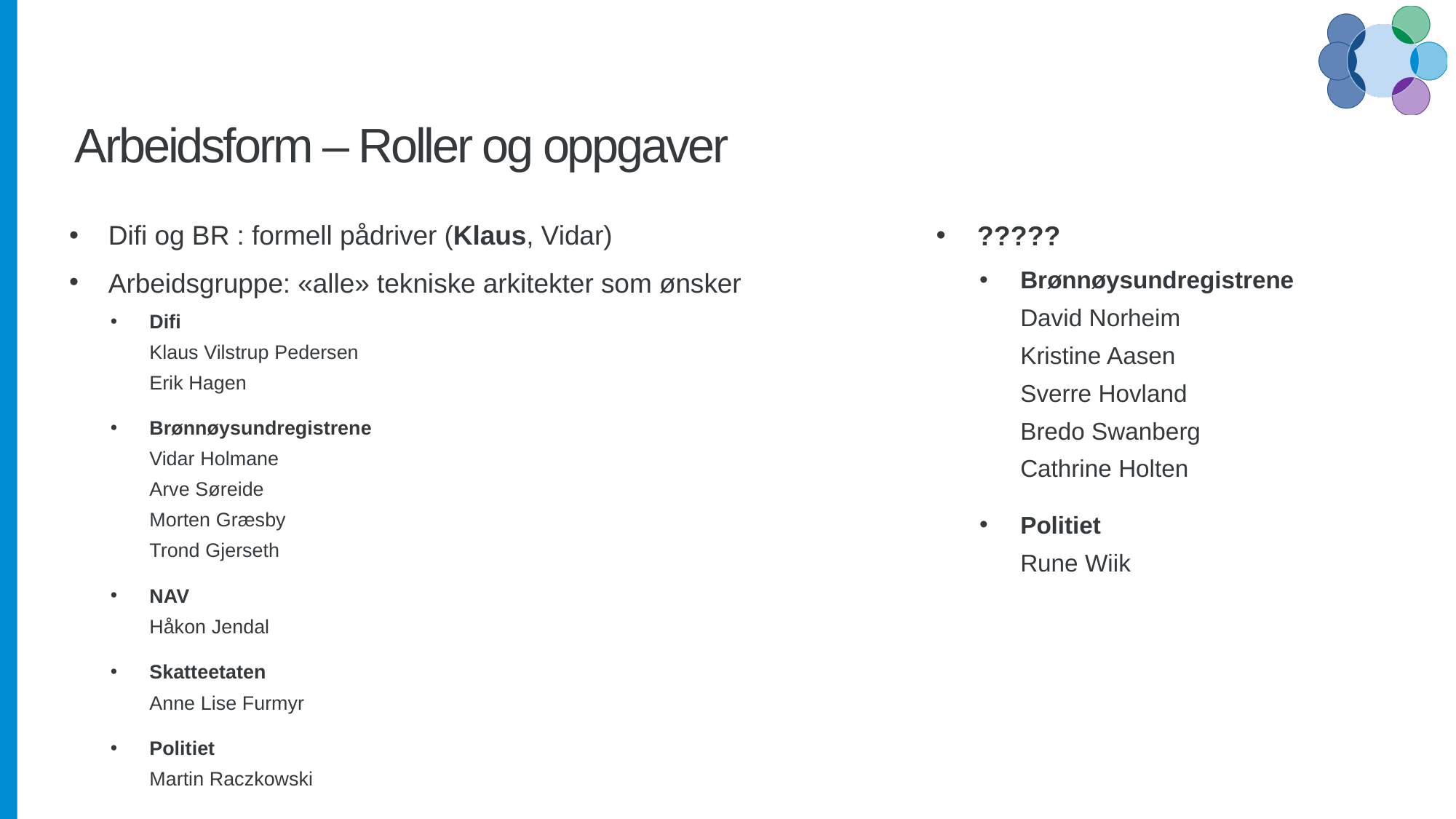

# Arbeidsform – Roller og oppgaver
Difi og BR : formell pådriver (Klaus, Vidar)
Arbeidsgruppe: «alle» tekniske arkitekter som ønsker
Difi
Klaus Vilstrup Pedersen
Erik Hagen
Brønnøysundregistrene
Vidar Holmane
Arve Søreide
Morten Græsby
Trond Gjerseth
NAV
Håkon Jendal
Skatteetaten
Anne Lise Furmyr
Politiet
Martin Raczkowski
?????
Brønnøysundregistrene
David Norheim
Kristine Aasen
Sverre Hovland
Bredo Swanberg
Cathrine Holten
Politiet
Rune Wiik